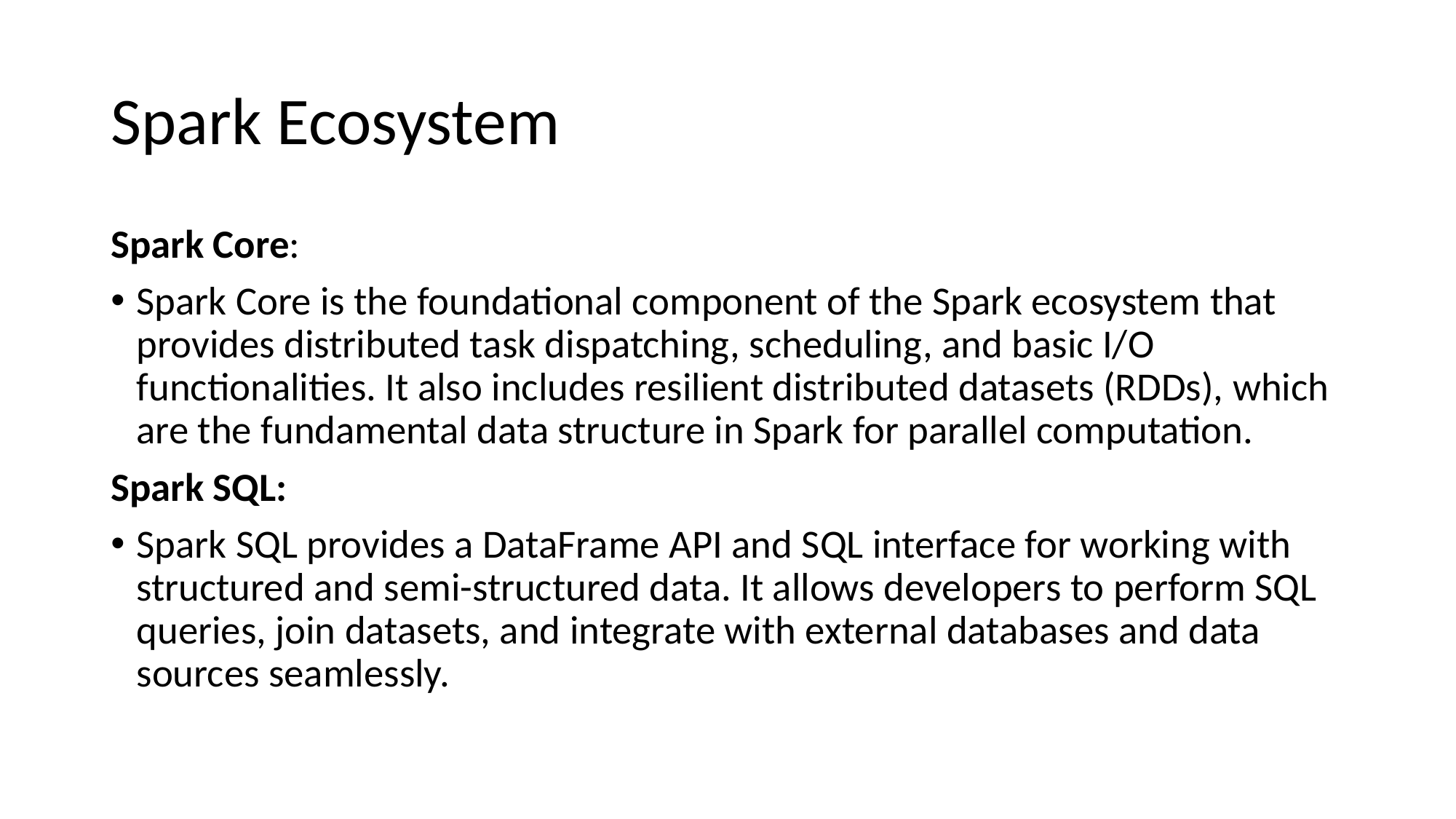

# Spark Ecosystem
Spark Core:
Spark Core is the foundational component of the Spark ecosystem that provides distributed task dispatching, scheduling, and basic I/O functionalities. It also includes resilient distributed datasets (RDDs), which are the fundamental data structure in Spark for parallel computation.
Spark SQL:
Spark SQL provides a DataFrame API and SQL interface for working with structured and semi-structured data. It allows developers to perform SQL queries, join datasets, and integrate with external databases and data sources seamlessly.